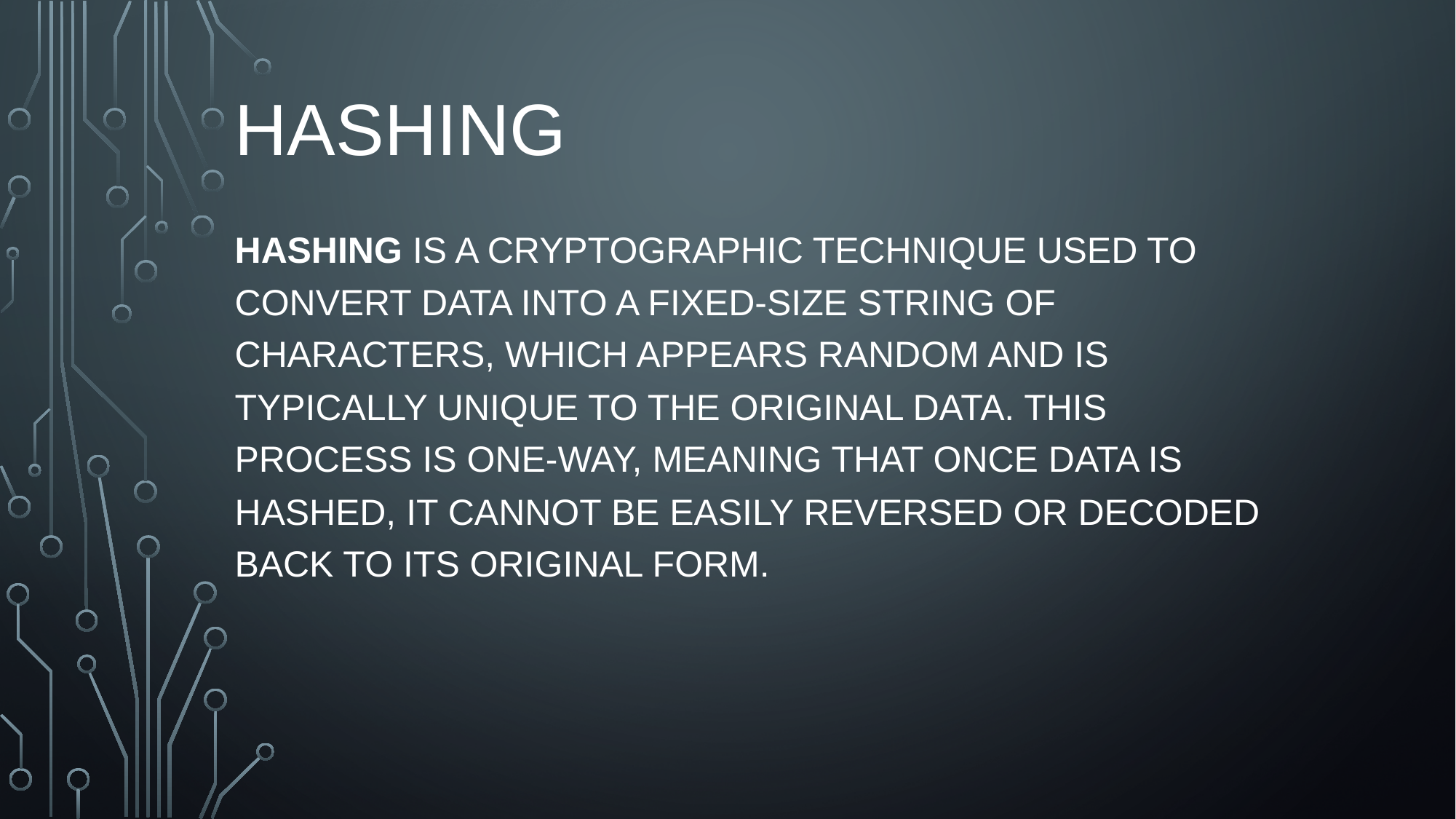

# Hashing
Hashing is a cryptographic technique used to convert data into a fixed-size string of characters, which appears random and is typically unique to the original data. This process is one-way, meaning that once data is hashed, it cannot be easily reversed or decoded back to its original form.